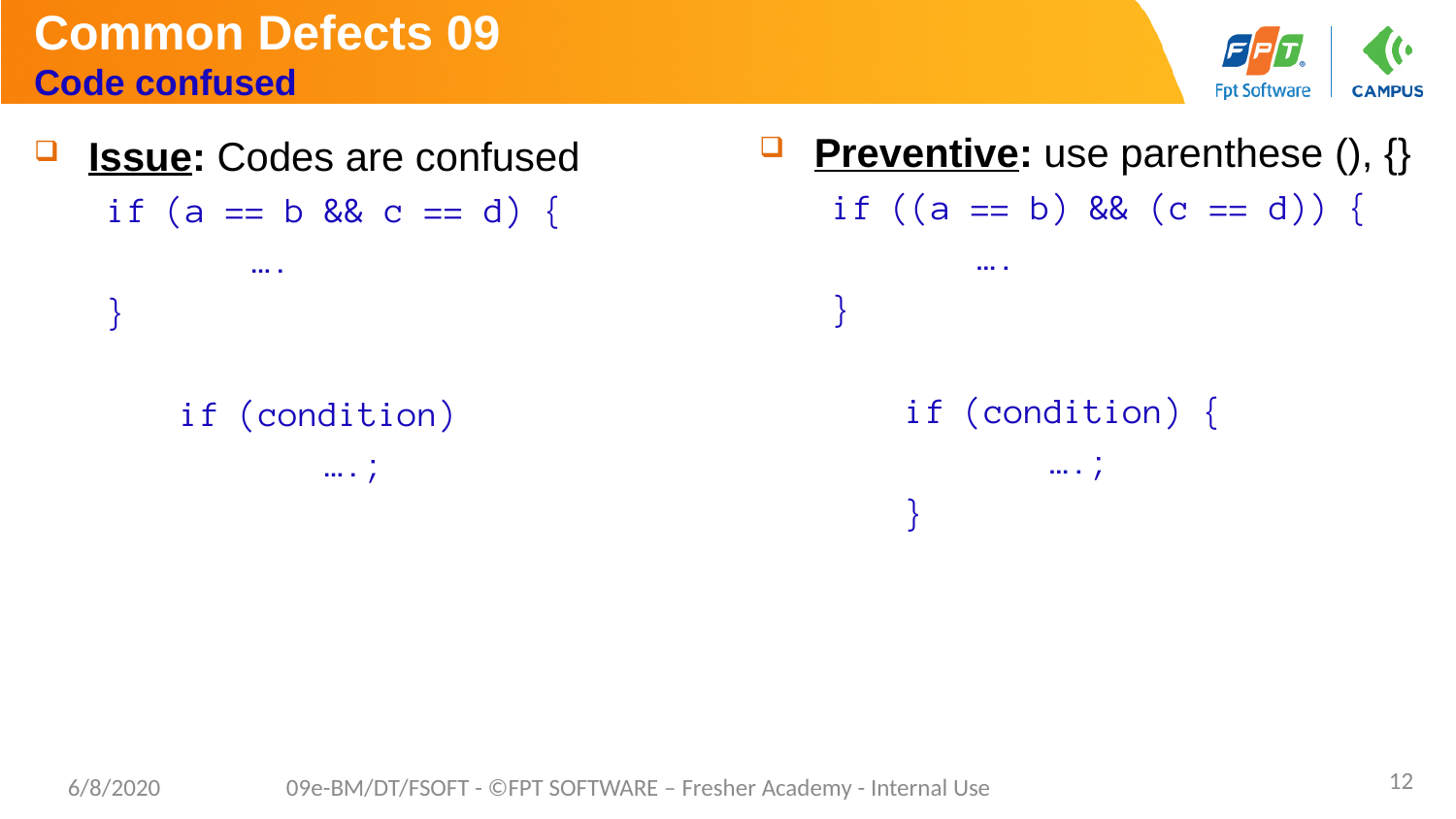

# Common Defects 09 Code confused
Preventive: use parenthese (), {}
if ((a == b) && (c == d)) {
	….
}

	if (condition) {
		….;
	}

Issue: Codes are confused
if (a == b && c == d) {
	….
}

	if (condition)
		….;

12
6/8/2020
09e-BM/DT/FSOFT - ©FPT SOFTWARE – Fresher Academy - Internal Use